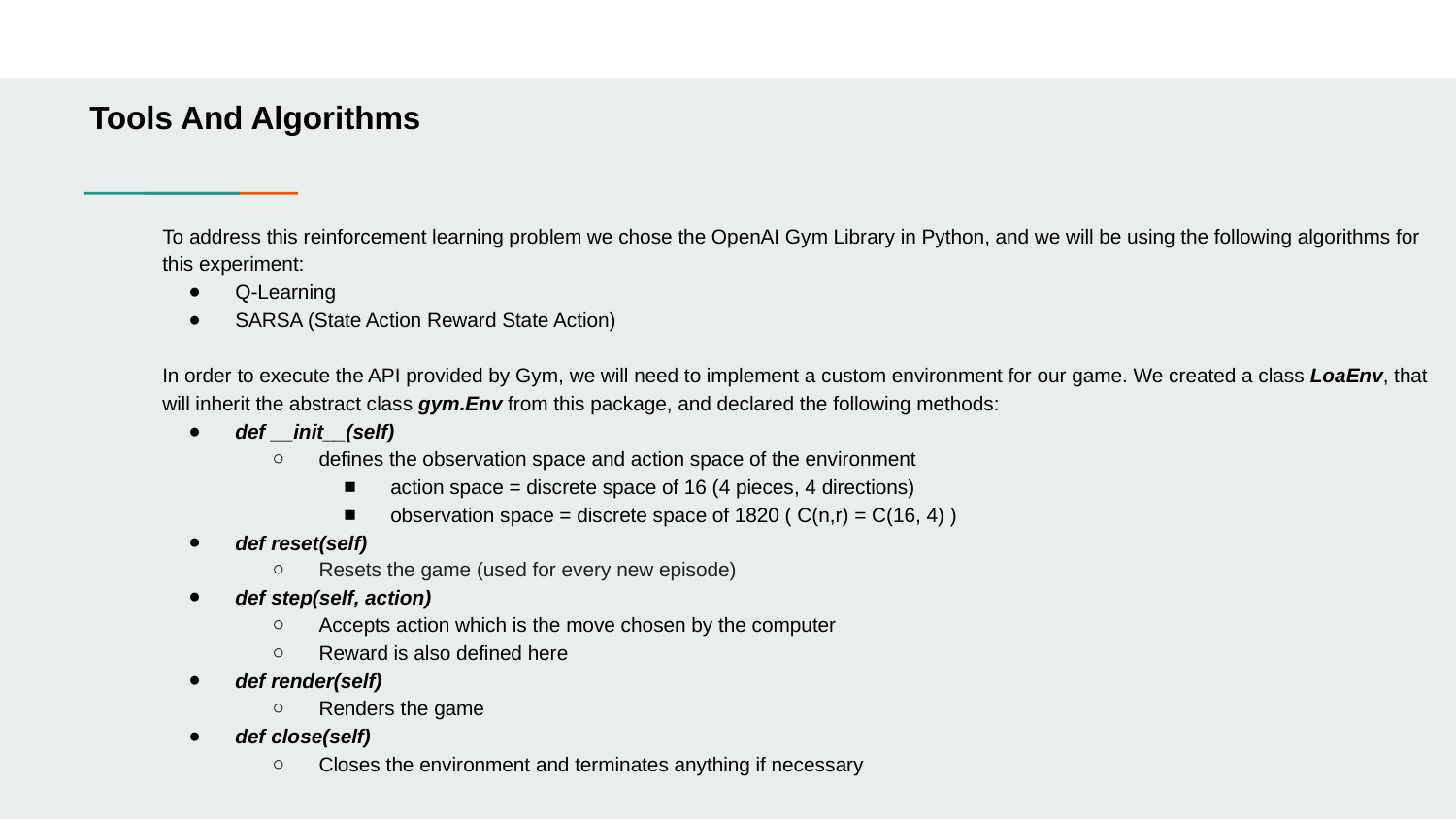

Tools And Algorithms

To address this reinforcement learning problem we chose the OpenAI Gym Library in Python, and we will be using the following algorithms for this experiment:
Q-Learning
SARSA (State Action Reward State Action)

In order to execute the API provided by Gym, we will need to implement a custom environment for our game. We created a class LoaEnv, that will inherit the abstract class gym.Env from this package, and declared the following methods:
def __init__(self)
defines the observation space and action space of the environment
action space = discrete space of 16 (4 pieces, 4 directions)
observation space = discrete space of 1820 ( C(n,r) = C(16, 4) )
def reset(self)
Resets the game (used for every new episode)
def step(self, action)
Accepts action which is the move chosen by the computer
Reward is also defined here
def render(self)
Renders the game
def close(self)
Closes the environment and terminates anything if necessary